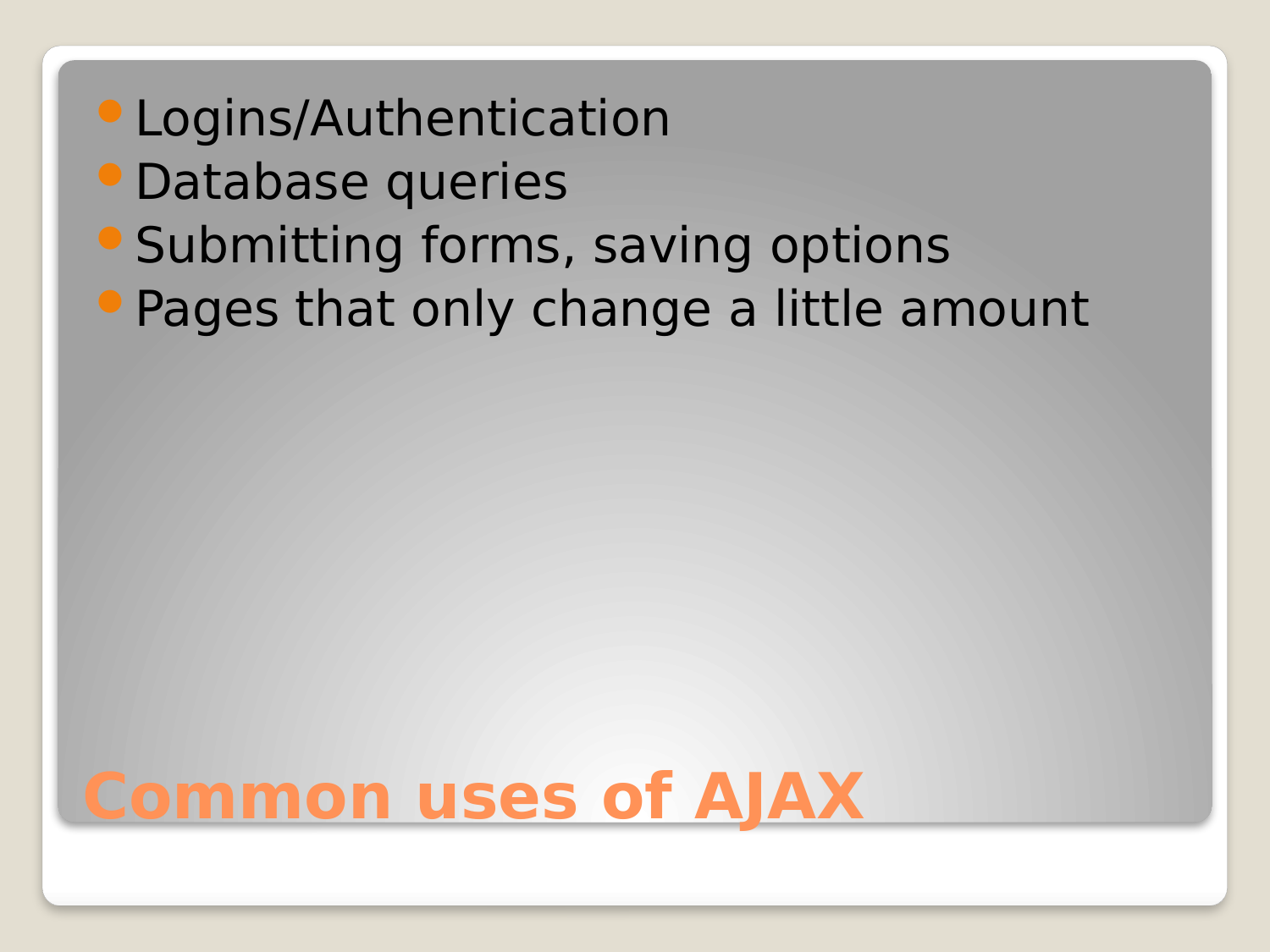

Logins/Authentication
Database queries
Submitting forms, saving options
Pages that only change a little amount
# Common uses of AJAX